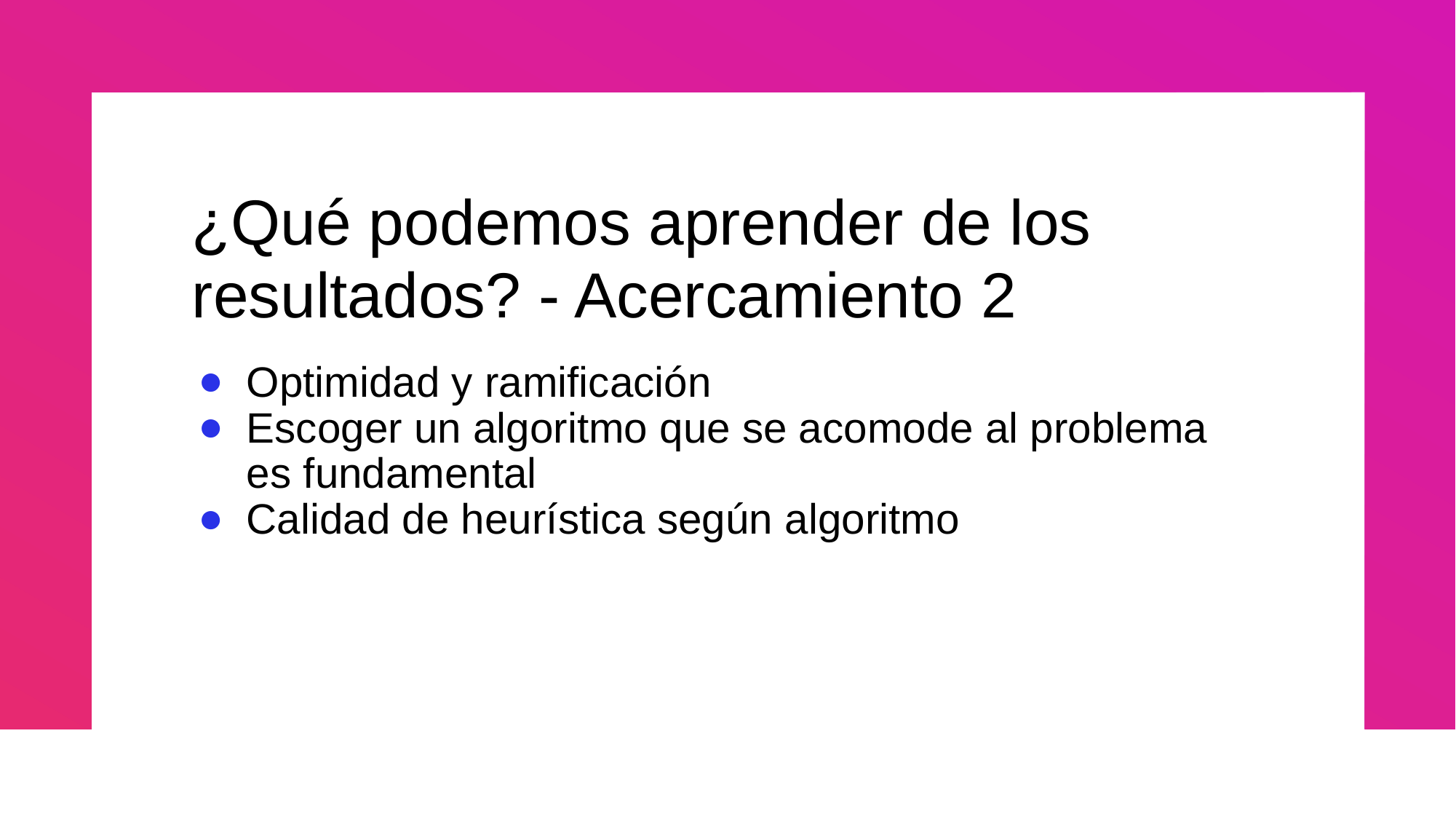

# ¿Qué podemos aprender de los resultados? - Acercamiento 2
Optimidad y ramificación
Escoger un algoritmo que se acomode al problema es fundamental
Calidad de heurística según algoritmo